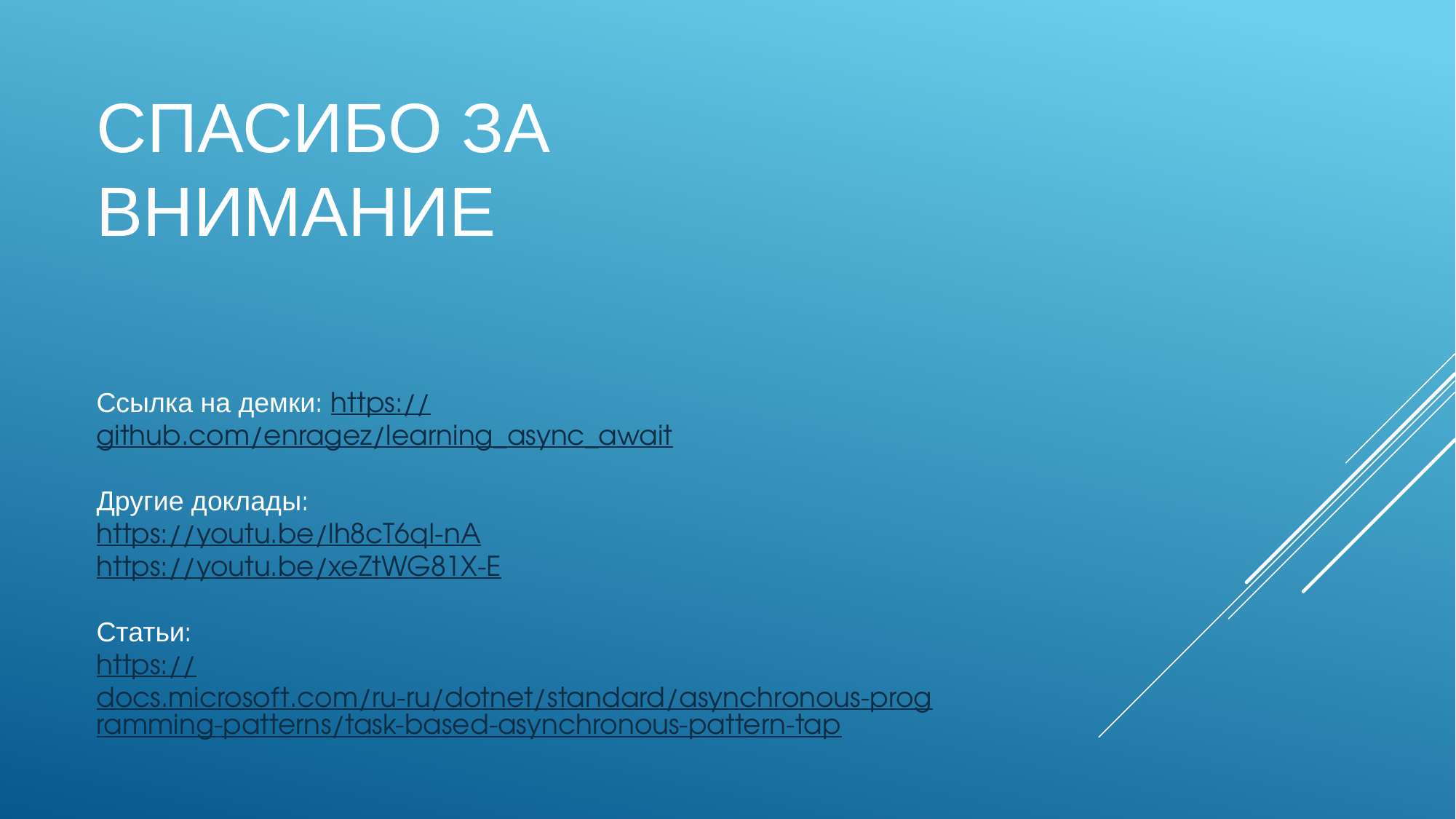

# Спасибо за внимание
Ссылка на демки: https://github.com/enragez/learning_async_await

Другие доклады:
https://youtu.be/lh8cT6qI-nA
https://youtu.be/xeZtWG81X-E

Статьи:
https://docs.microsoft.com/ru-ru/dotnet/standard/asynchronous-programming-patterns/task-based-asynchronous-pattern-tap